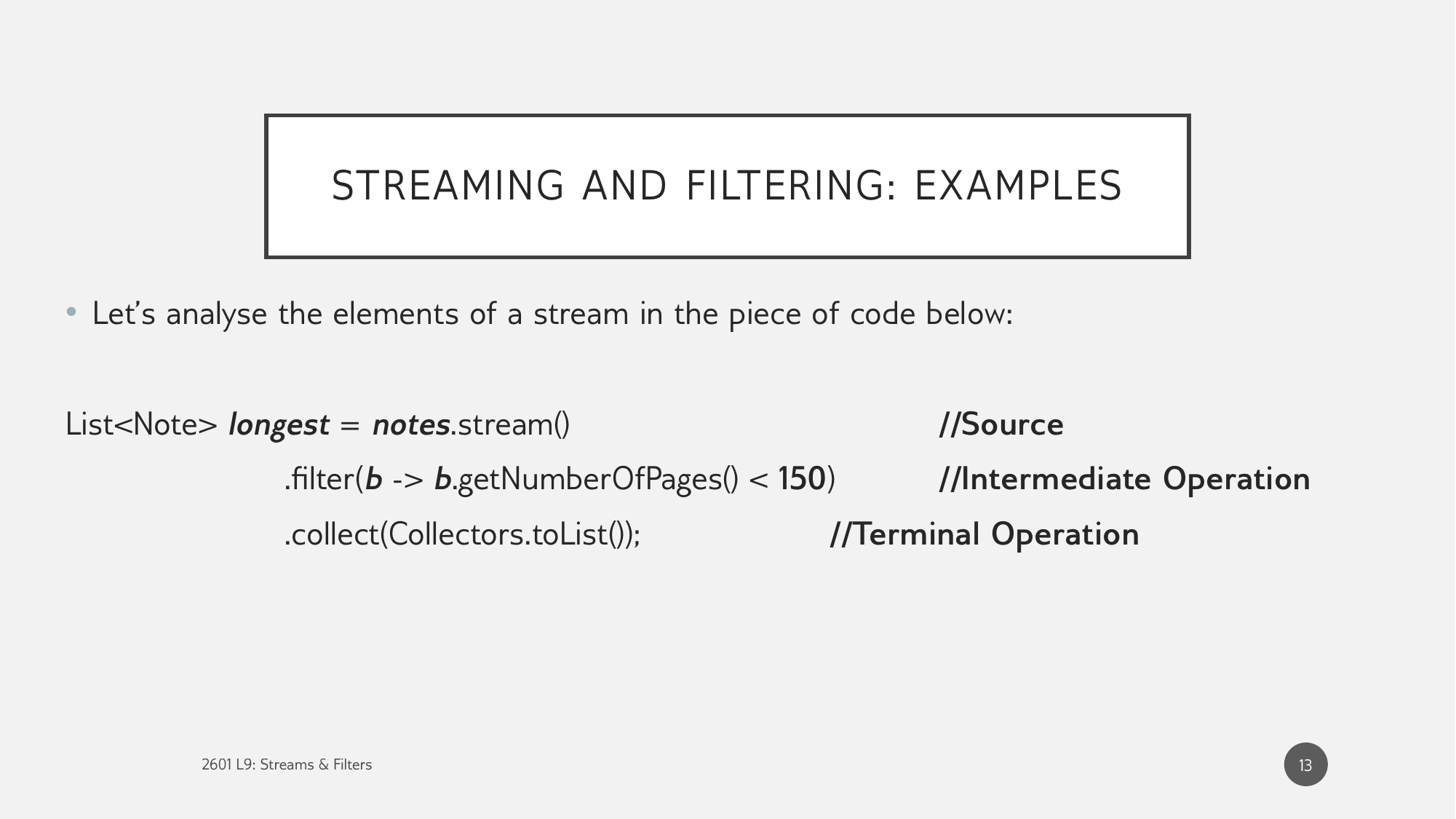

# Streaming and Filtering: Examples
Let’s analyse the elements of a stream in the piece of code below:

List<Note> longest = notes.stream()          			//Source
    		.filter(b -> b.getNumberOfPages() < 150)  	//Intermediate Operation
    		.collect(Collectors.toList());       	         	//Terminal Operation

13
2601 L9: Streams & Filters